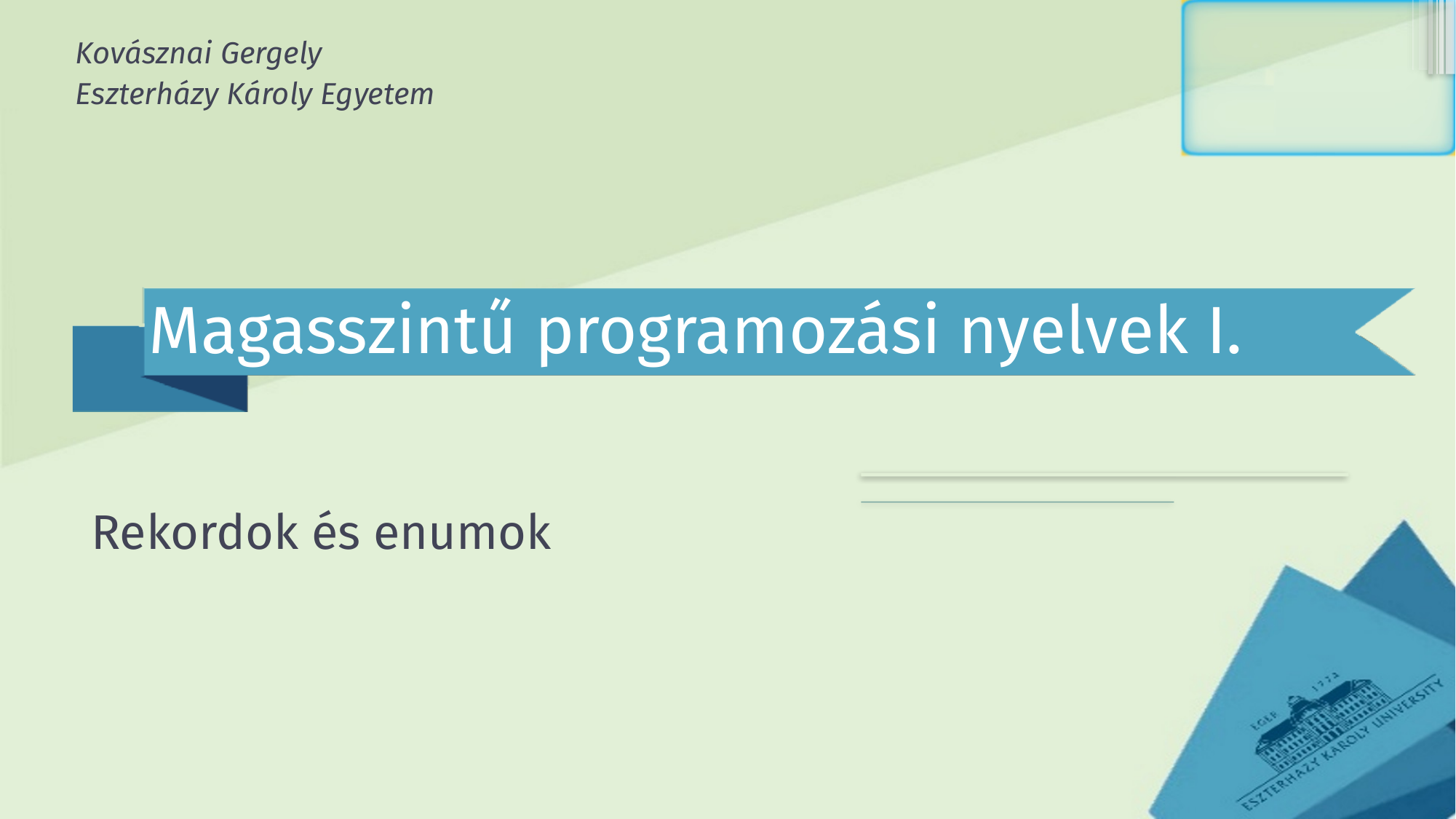

# Magasszintű programozási nyelvek I.
Rekordok és enumok